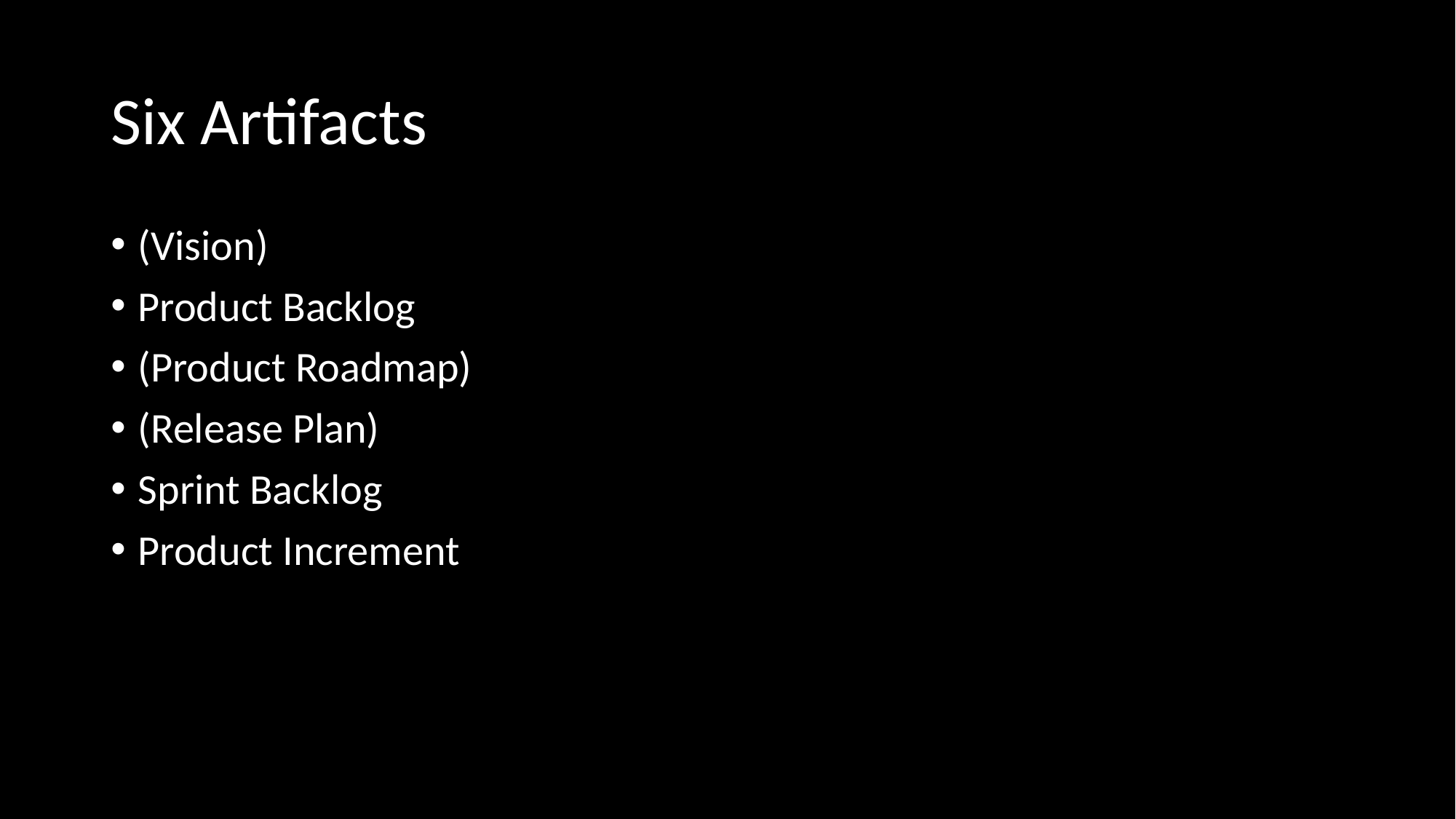

# Six Artifacts
(Vision)
Product Backlog
(Product Roadmap)
(Release Plan)
Sprint Backlog
Product Increment